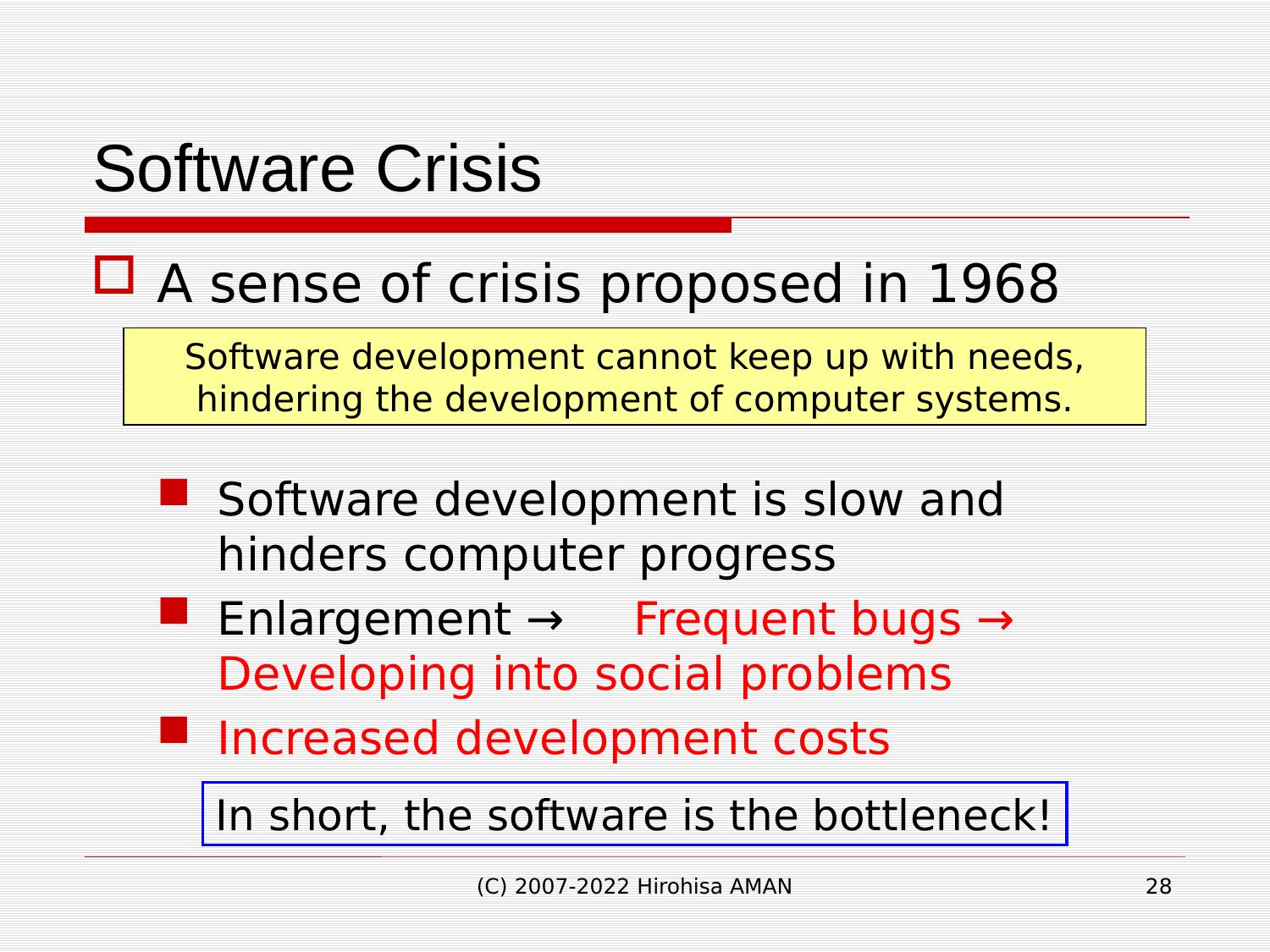

# Software Crisis
A sense of crisis proposed in 1968

Software development is slow and hinders computer progress
Enlargement →　Frequent bugs → Developing into social problems
Increased development costs
Software development cannot keep up with needs, hindering the development of computer systems.
In short, the software is the bottleneck!
(C) 2007-2022 Hirohisa AMAN
28